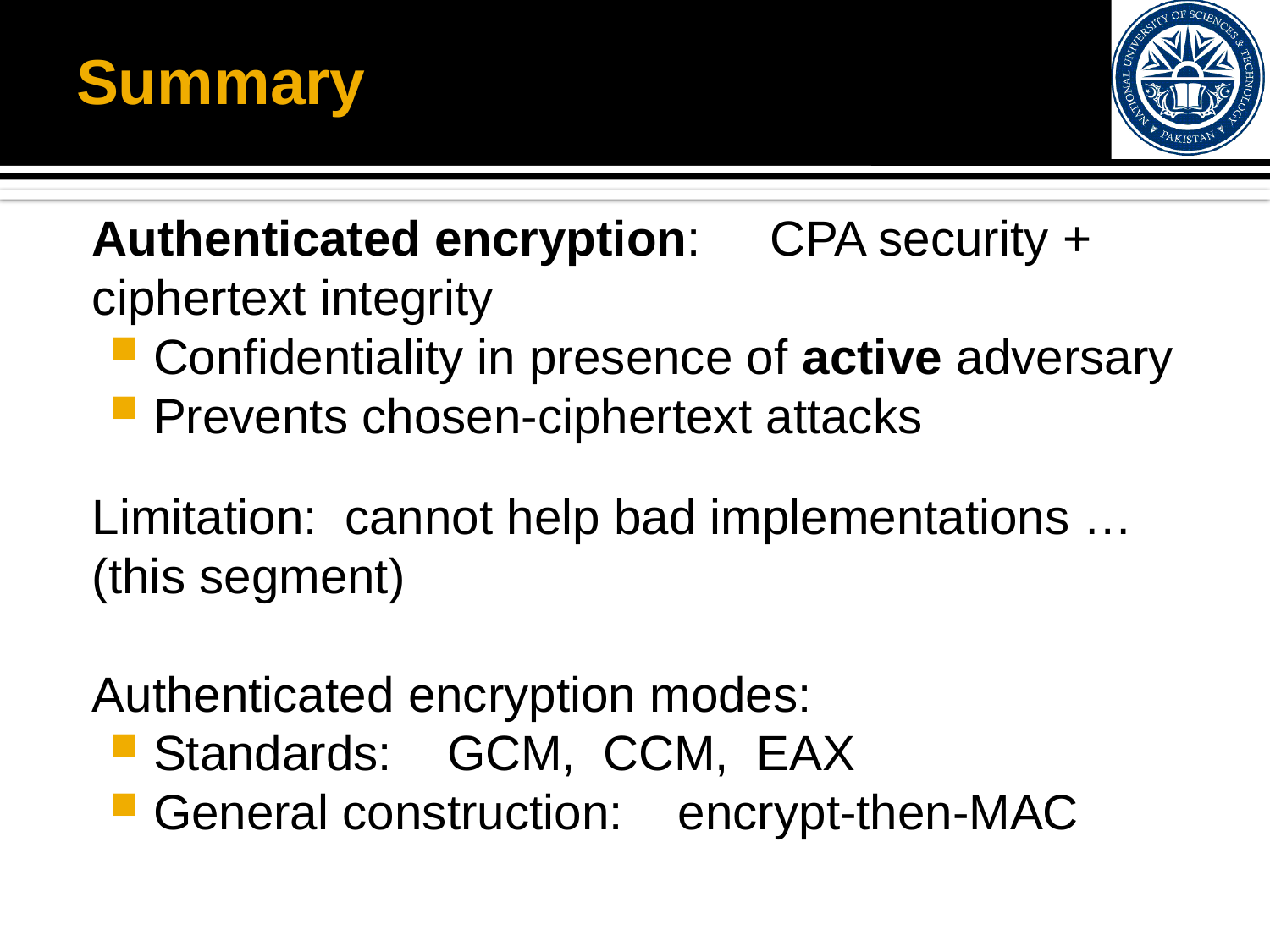

# Summary
Authenticated encryption:     CPA security + ciphertext integrity
Confidentiality in presence of active adversary
Prevents chosen-ciphertext attacks
Limitation:  cannot help bad implementations …   (this segment)

Authenticated encryption modes:
Standards:    GCM,  CCM,  EAX
General construction:    encrypt-then-MAC